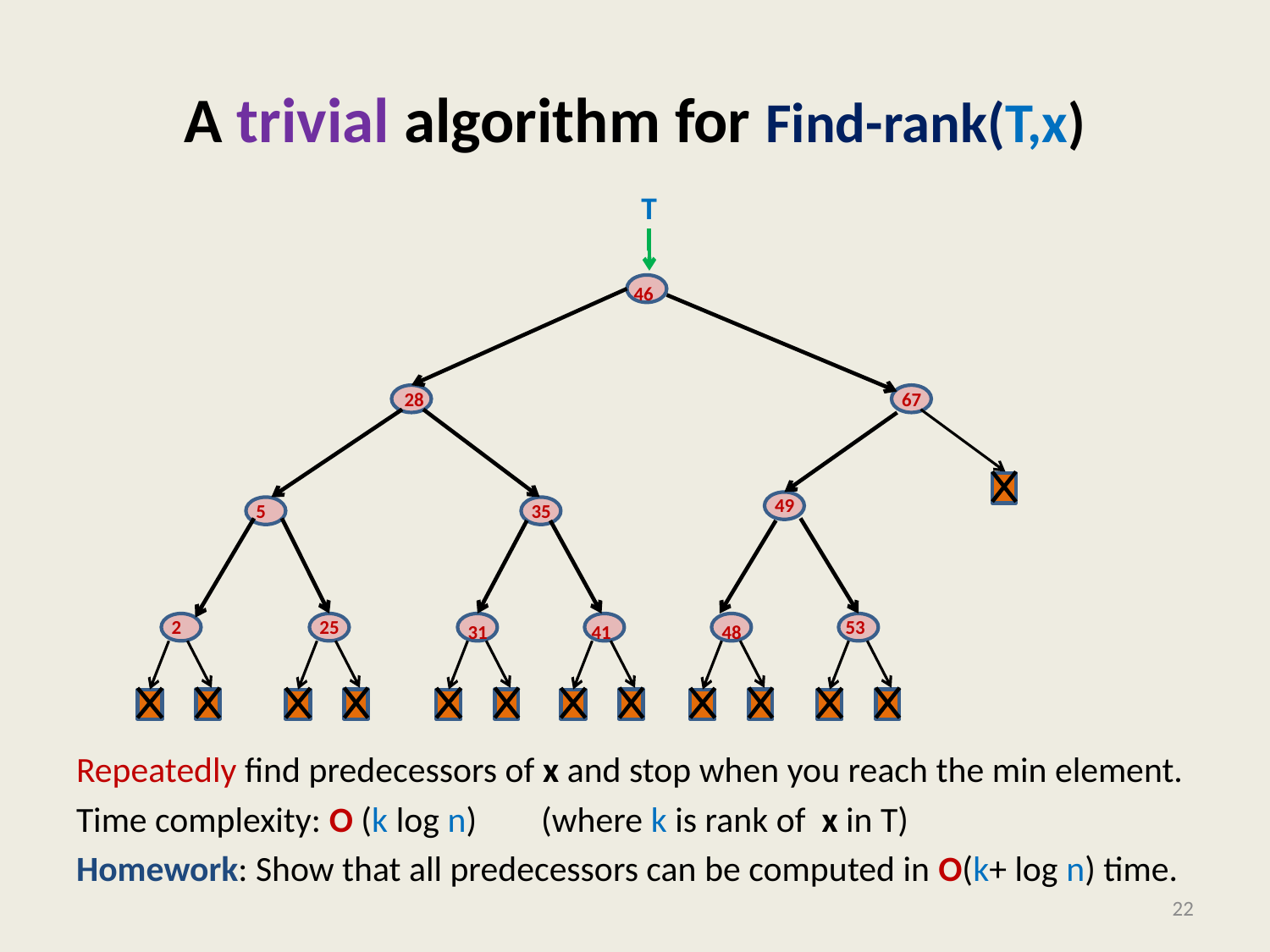

# A trivial algorithm for Find-rank(T,x)
T
46

28
67

49

5
35

2
25
53

31

41

48

Repeatedly find predecessors of x and stop when you reach the min element.
Time complexity: O (k log n)        (where k is rank of  x in T)
Homework: Show that all predecessors can be computed in O(k+ log n) time.

22